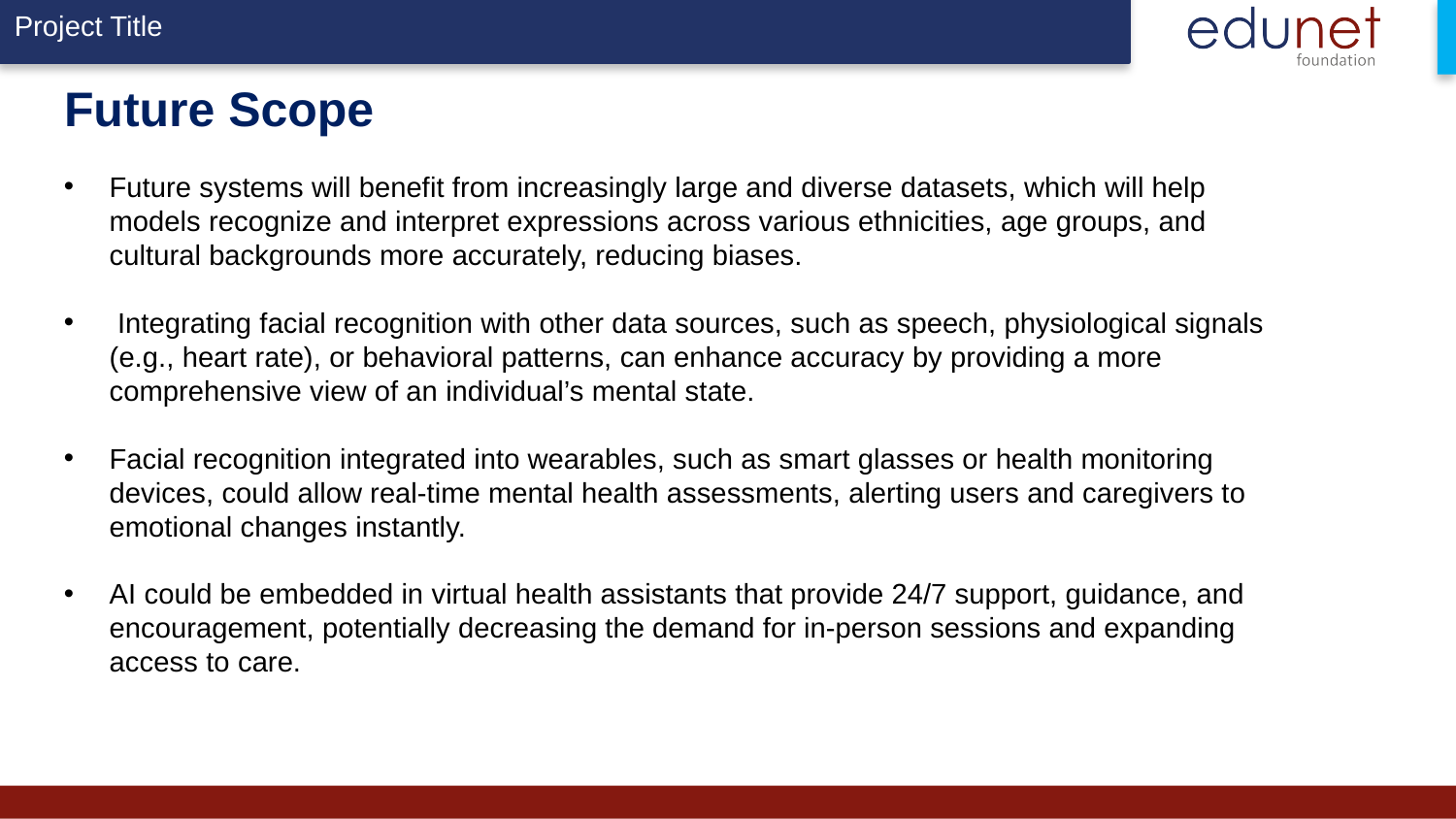

# Future Scope
Future systems will benefit from increasingly large and diverse datasets, which will help models recognize and interpret expressions across various ethnicities, age groups, and cultural backgrounds more accurately, reducing biases.

 Integrating facial recognition with other data sources, such as speech, physiological signals (e.g., heart rate), or behavioral patterns, can enhance accuracy by providing a more comprehensive view of an individual’s mental state.

Facial recognition integrated into wearables, such as smart glasses or health monitoring devices, could allow real-time mental health assessments, alerting users and caregivers to emotional changes instantly.

AI could be embedded in virtual health assistants that provide 24/7 support, guidance, and encouragement, potentially decreasing the demand for in-person sessions and expanding access to care.